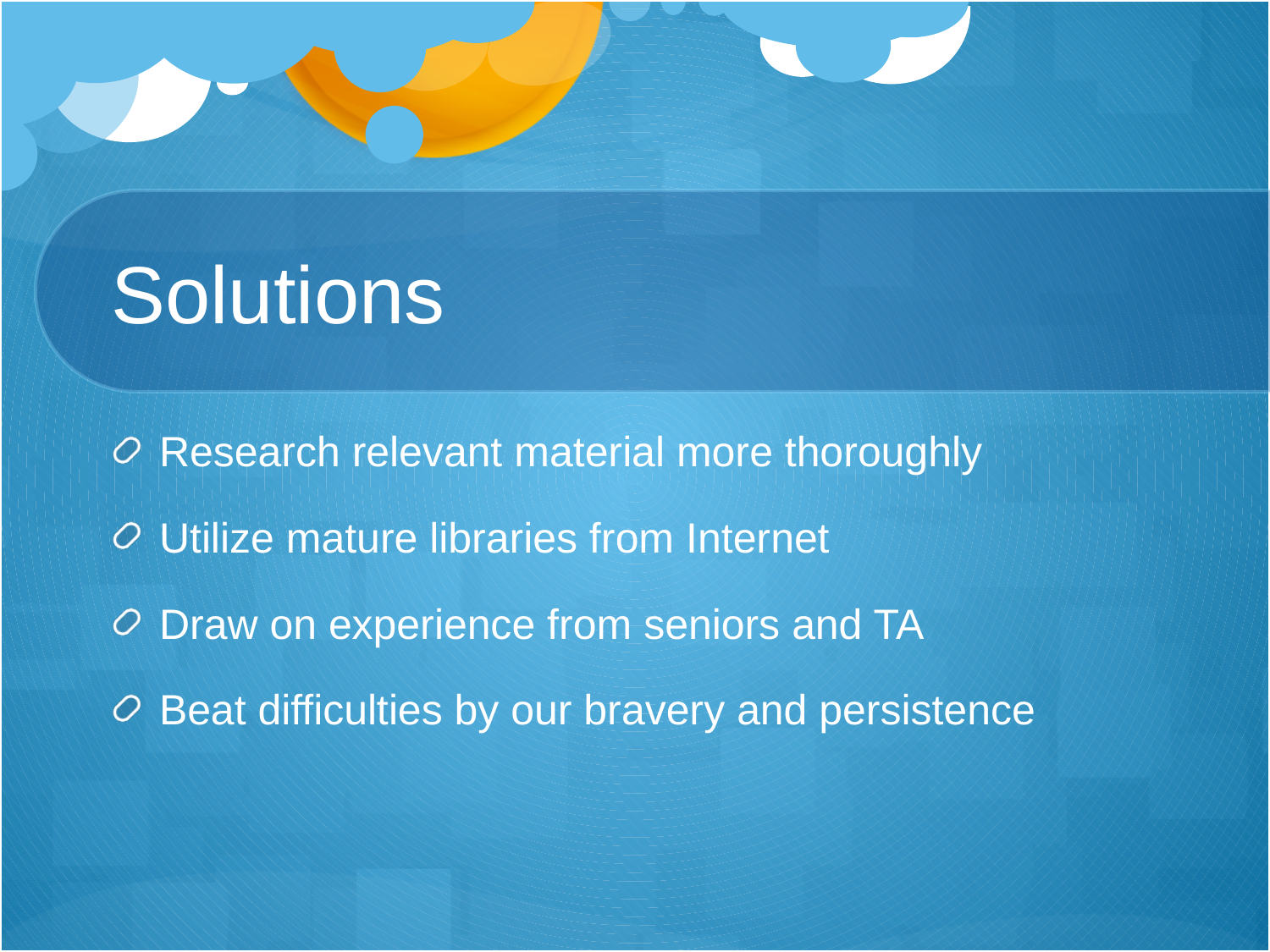

# Solutions
Research relevant material more thoroughly
Utilize mature libraries from Internet
Draw on experience from seniors and TA
Beat difficulties by our bravery and persistence